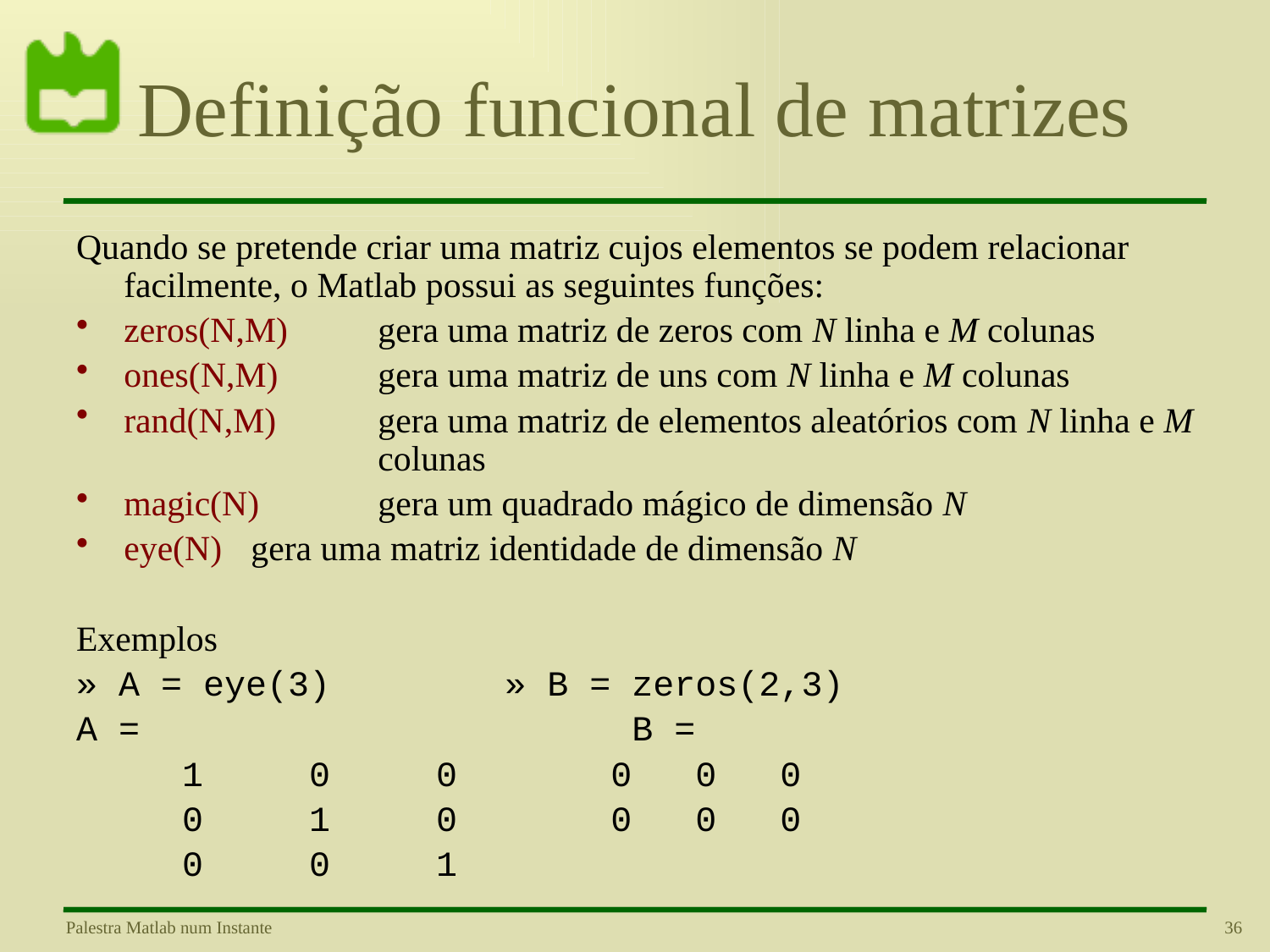

# Definição funcional de matrizes
Quando se pretende criar uma matriz cujos elementos se podem relacionar facilmente, o Matlab possui as seguintes funções:
zeros(N,M)	gera uma matriz de zeros com N linha e M colunas
ones(N,M)	gera uma matriz de uns com N linha e M colunas
rand(N,M)	gera uma matriz de elementos aleatórios com N linha e M 		colunas
magic(N)	gera um quadrado mágico de dimensão N
eye(N)	gera uma matriz identidade de dimensão N

Exemplos
» A = eye(3)		» B = zeros(2,3)
A =				B =
     1     0     0	     0   0   0
     0     1     0	     0   0   0
     0     0     1